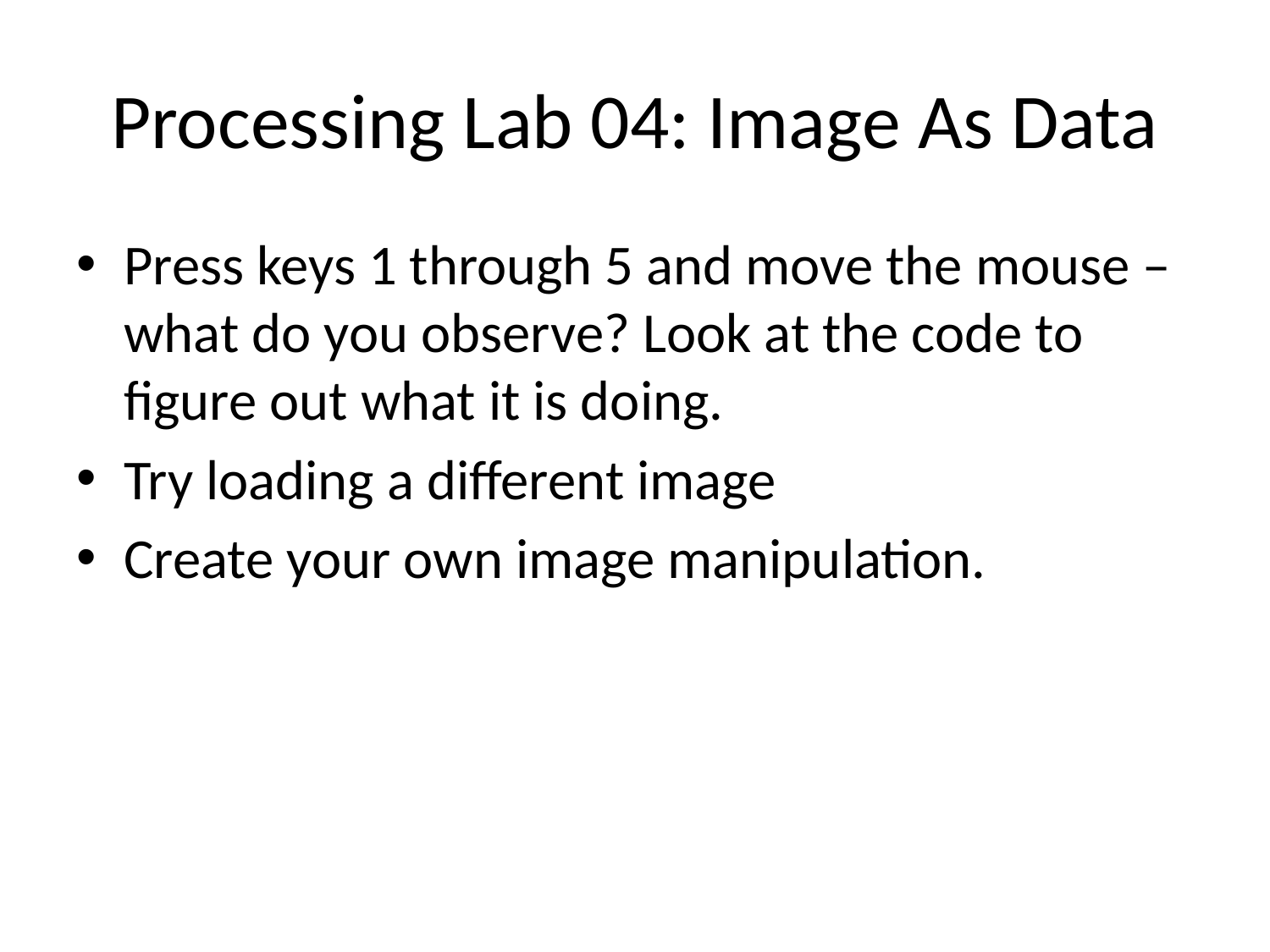

# Processing Lab 04: Image As Data
Press keys 1 through 5 and move the mouse – what do you observe? Look at the code to figure out what it is doing.
Try loading a different image
Create your own image manipulation.